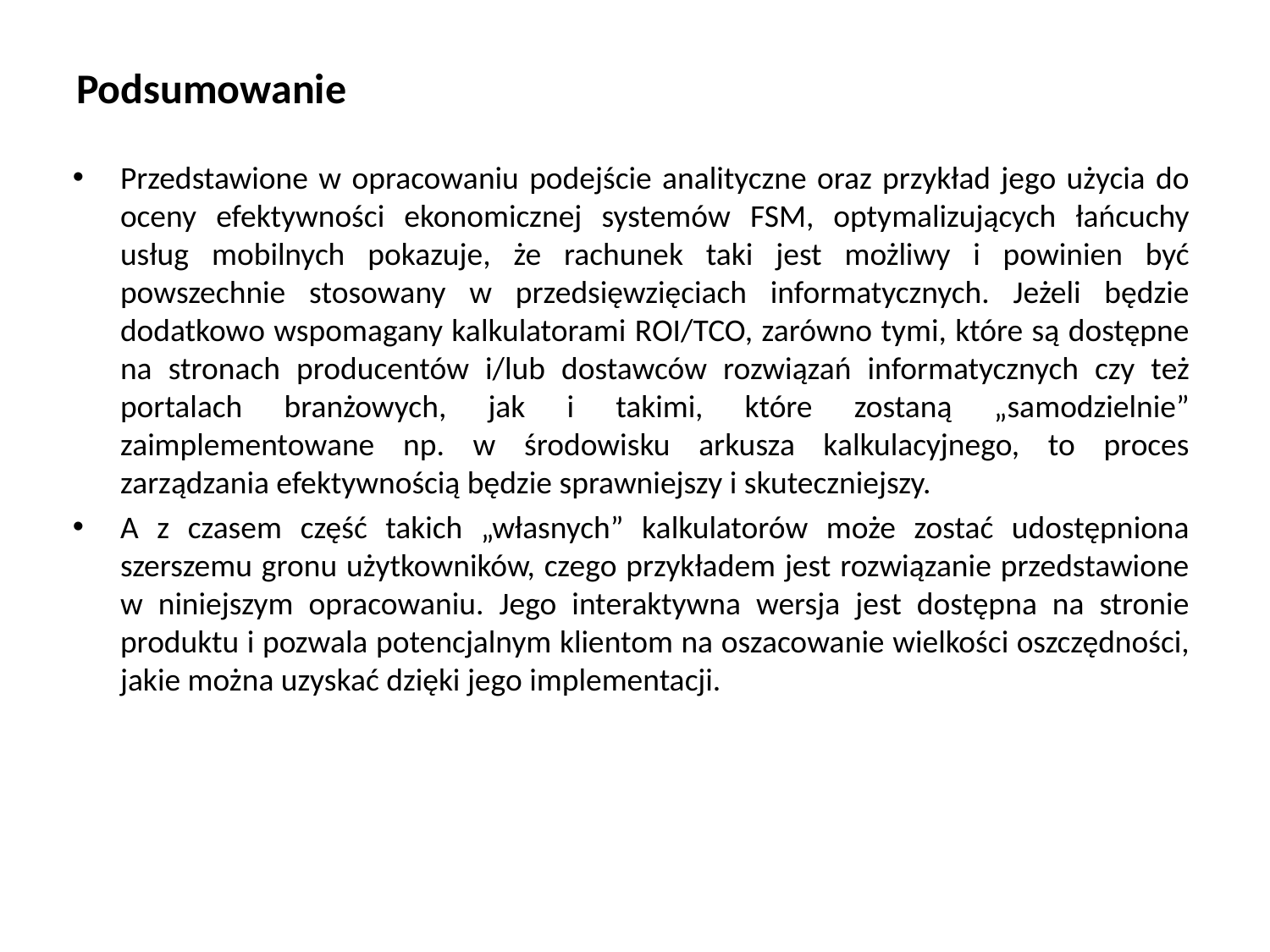

# Podsumowanie
Przedstawione w opracowaniu podejście analityczne oraz przykład jego użycia do oceny efektywności ekonomicznej systemów FSM, optymalizujących łańcuchy usług mobilnych pokazuje, że rachunek taki jest możliwy i powinien być powszechnie stosowany w przedsięwzięciach informatycznych. Jeżeli będzie dodatkowo wspomagany kalkulatorami ROI/TCO, zarówno tymi, które są dostępne na stronach producentów i/lub dostawców rozwiązań informatycznych czy też portalach branżowych, jak i takimi, które zostaną „samodzielnie” zaimplementowane np. w środowisku arkusza kalkulacyjnego, to proces zarządzania efektywnością będzie sprawniejszy i skuteczniejszy.
A z czasem część takich „własnych” kalkulatorów może zostać udostępniona szerszemu gronu użytkowników, czego przykładem jest rozwiązanie przedstawione w niniejszym opracowaniu. Jego interaktywna wersja jest dostępna na stronie produktu i pozwala potencjalnym klientom na oszacowanie wielkości oszczędności, jakie można uzyskać dzięki jego implementacji.